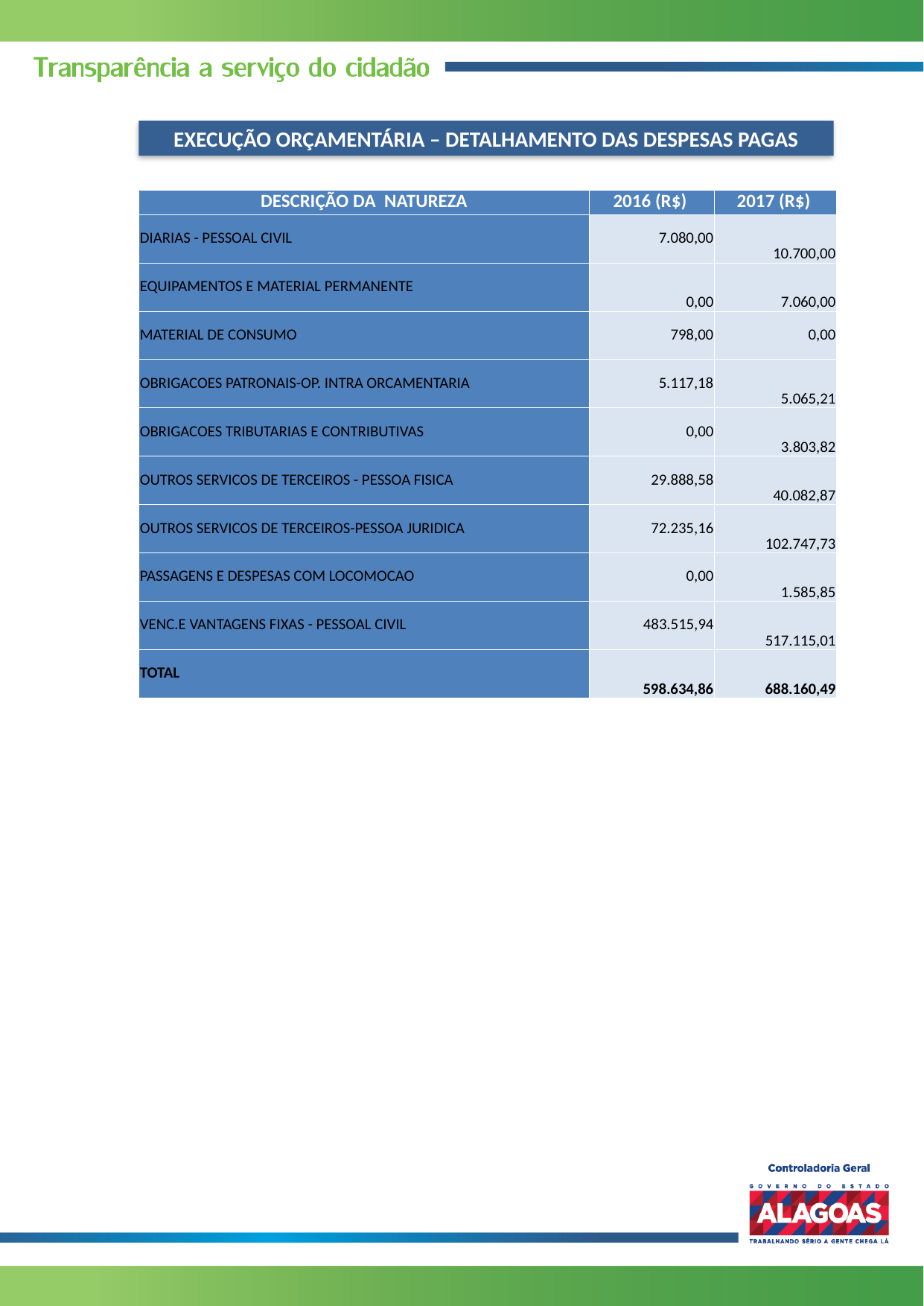

EXECUÇÃO ORÇAMENTÁRIA – DETALHAMENTO DAS DESPESAS PAGAS
| DESCRIÇÃO DA NATUREZA | 2016 (R$) | 2017 (R$) |
| --- | --- | --- |
| DIARIAS - PESSOAL CIVIL | 7.080,00 | 10.700,00 |
| EQUIPAMENTOS E MATERIAL PERMANENTE | 0,00 | 7.060,00 |
| MATERIAL DE CONSUMO | 798,00 | 0,00 |
| OBRIGACOES PATRONAIS-OP. INTRA ORCAMENTARIA | 5.117,18 | 5.065,21 |
| OBRIGACOES TRIBUTARIAS E CONTRIBUTIVAS | 0,00 | 3.803,82 |
| OUTROS SERVICOS DE TERCEIROS - PESSOA FISICA | 29.888,58 | 40.082,87 |
| OUTROS SERVICOS DE TERCEIROS-PESSOA JURIDICA | 72.235,16 | 102.747,73 |
| PASSAGENS E DESPESAS COM LOCOMOCAO | 0,00 | 1.585,85 |
| VENC.E VANTAGENS FIXAS - PESSOAL CIVIL | 483.515,94 | 517.115,01 |
| TOTAL | 598.634,86 | 688.160,49 |